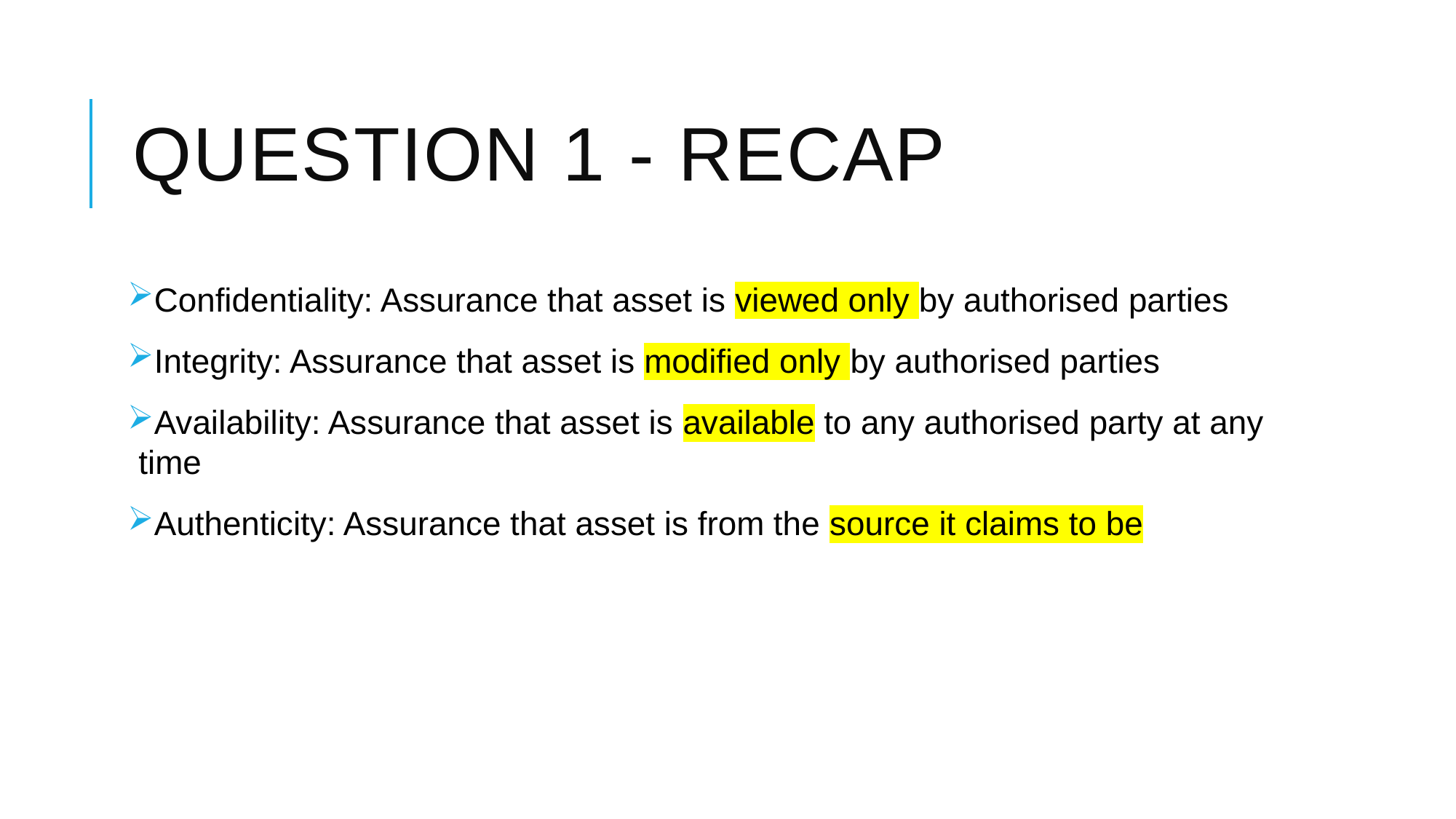

# Question 1 - ReCAP
Confidentiality: Assurance that asset is viewed only by authorised parties
Integrity: Assurance that asset is modified only by authorised parties
Availability: Assurance that asset is available to any authorised party at any time
Authenticity: Assurance that asset is from the source it claims to be